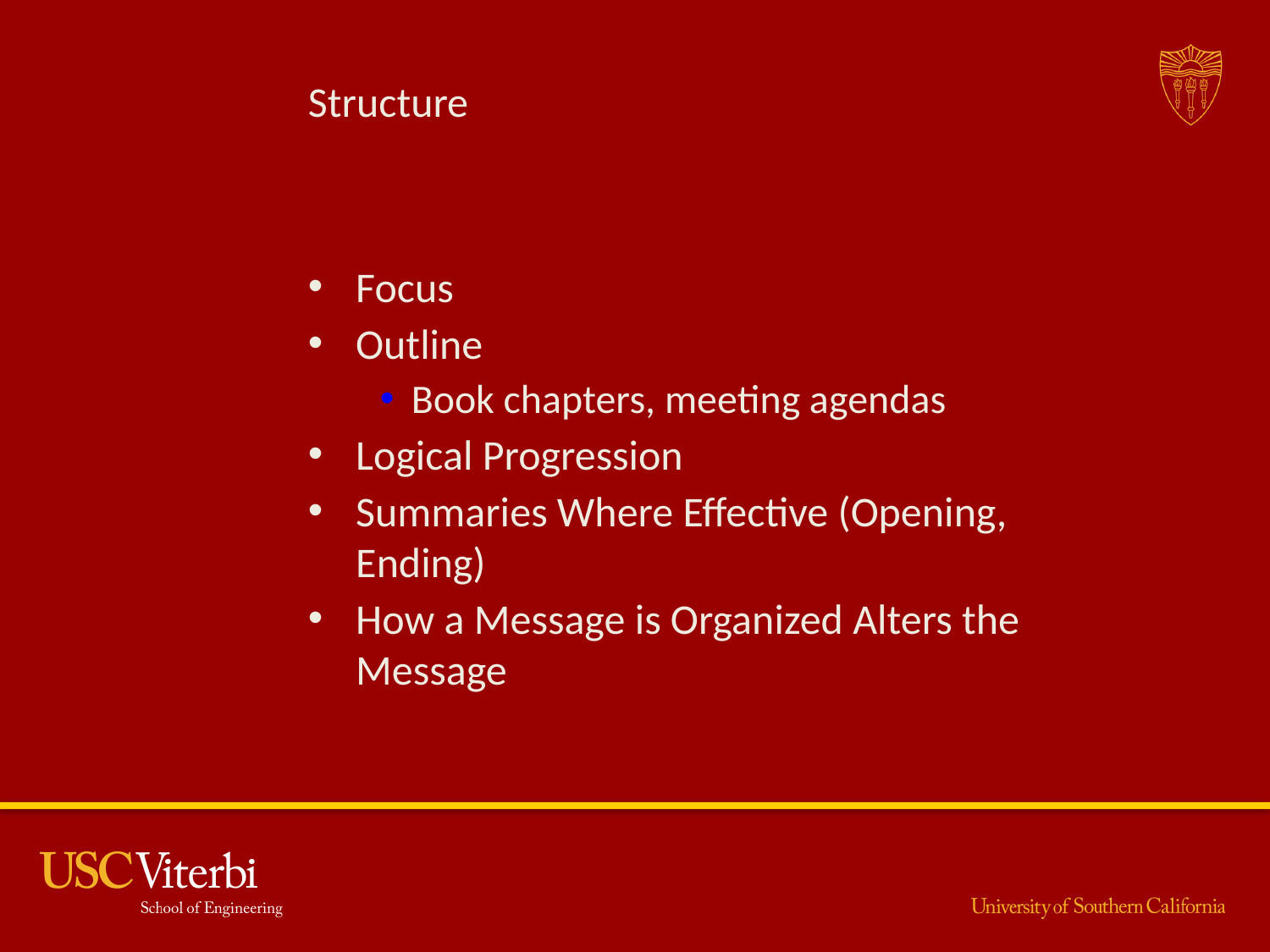

# Structure
Focus
Outline
Book chapters, meeting agendas
Logical Progression
Summaries Where Effective (Opening, Ending)
How a Message is Organized Alters the Message